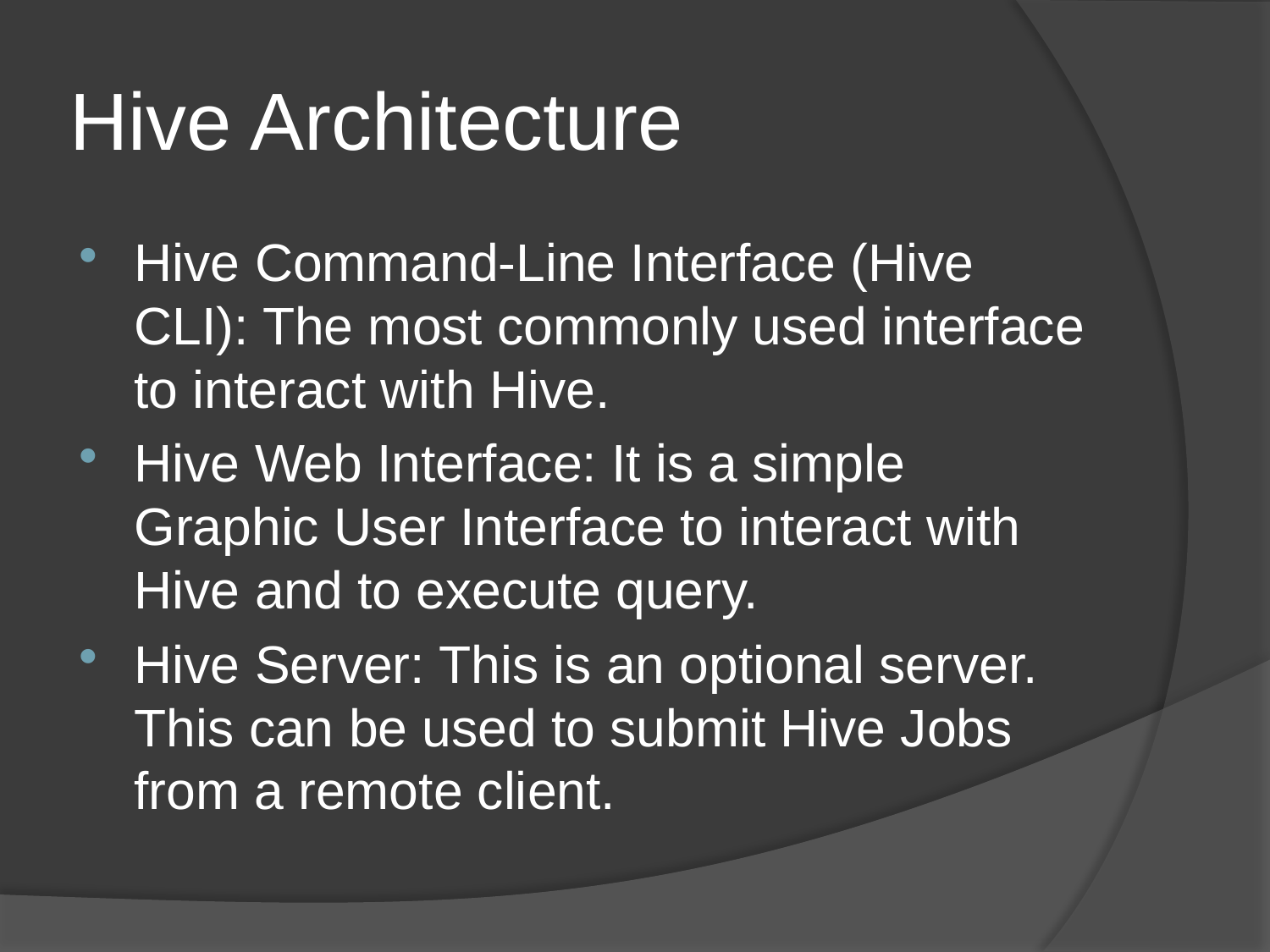

# Hive Architecture
Hive Command-Line Interface (Hive CLI): The most commonly used interface to interact with Hive.
Hive Web Interface: It is a simple Graphic User Interface to interact with Hive and to execute query.
Hive Server: This is an optional server. This can be used to submit Hive Jobs from a remote client.